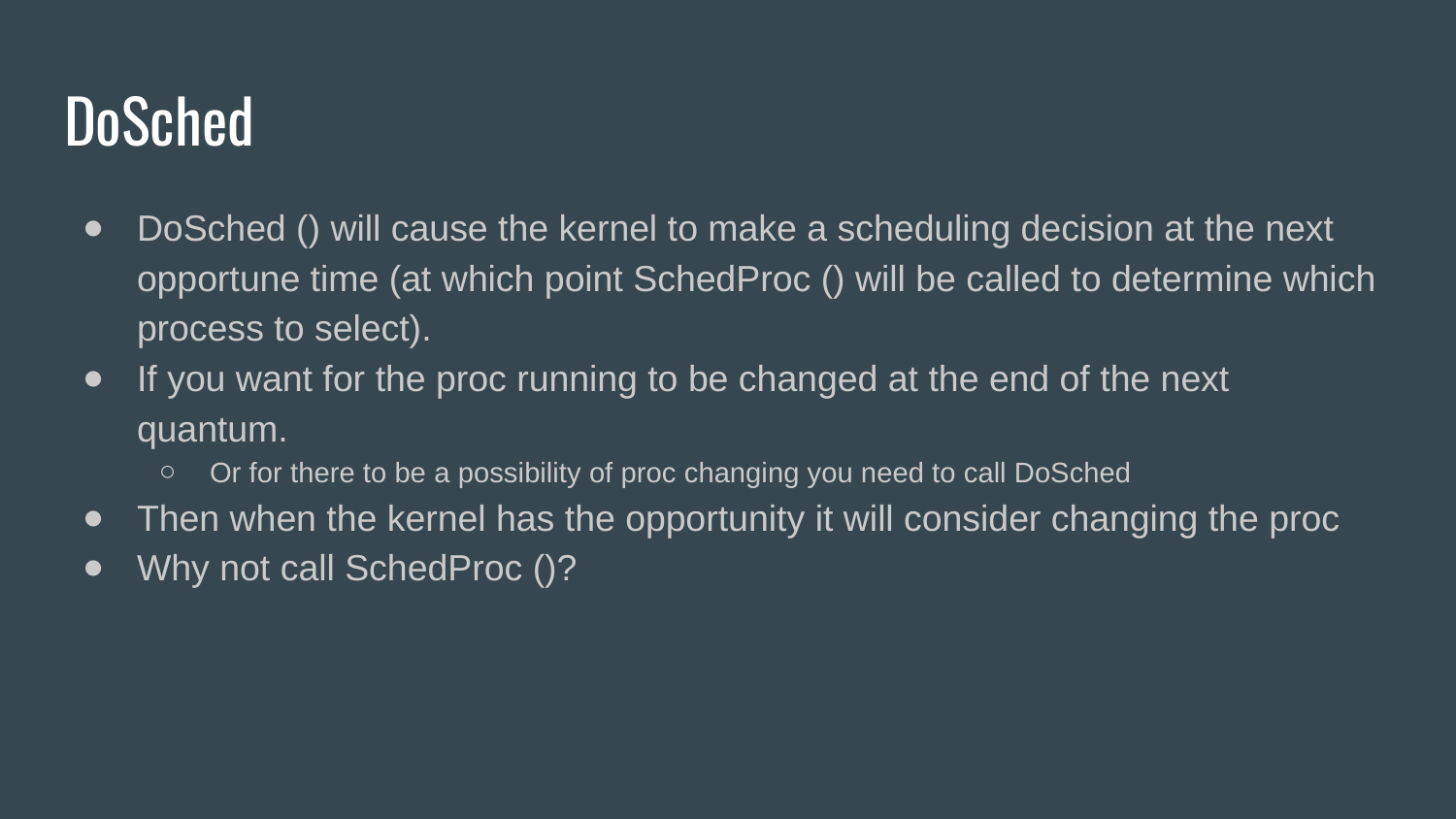

# DoSched
DoSched () will cause the kernel to make a scheduling decision at the next opportune time (at which point SchedProc () will be called to determine which process to select).
If you want for the proc running to be changed at the end of the next quantum.
Or for there to be a possibility of proc changing you need to call DoSched
Then when the kernel has the opportunity it will consider changing the proc
Why not call SchedProc ()?